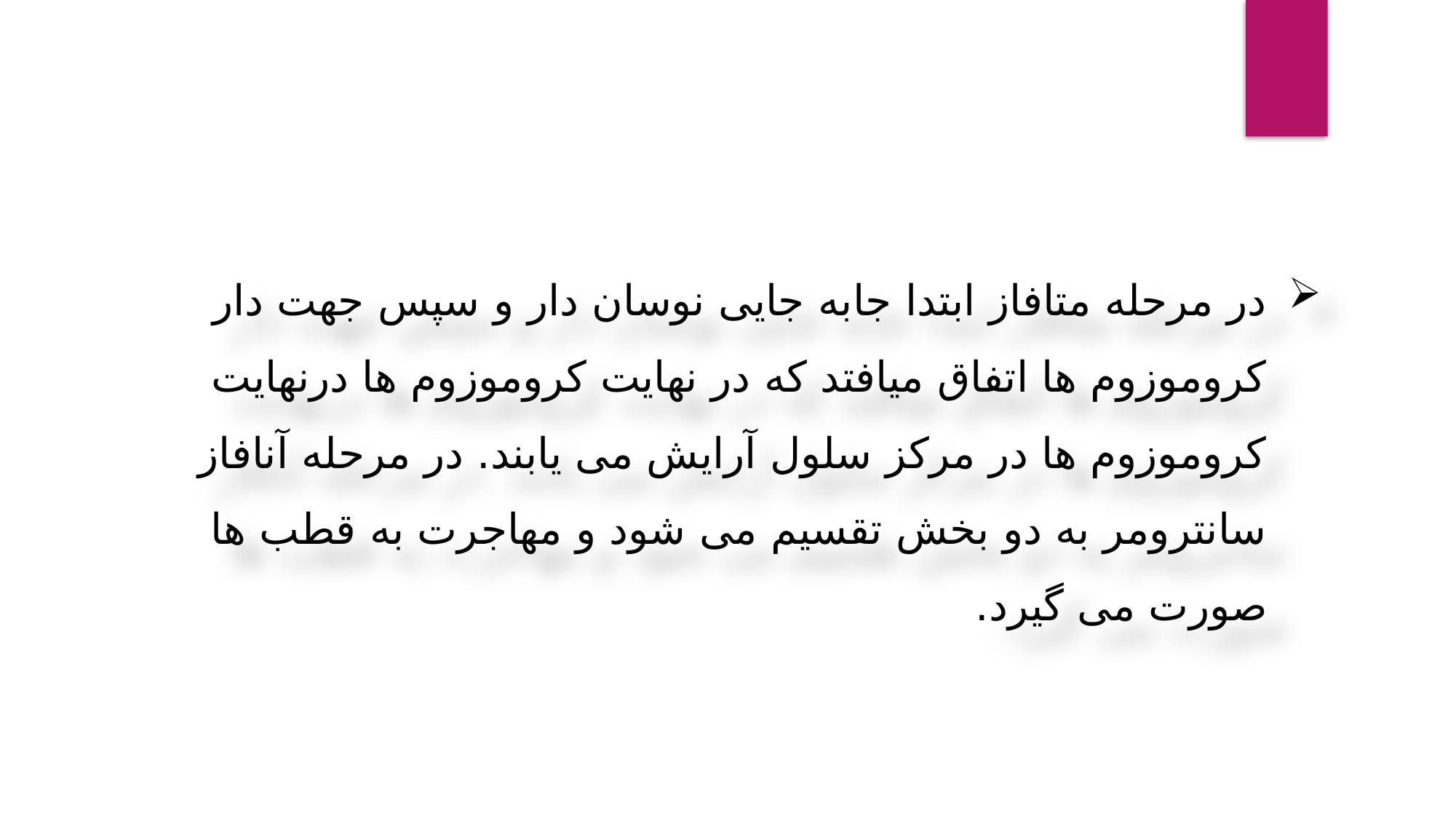

در مرحله متافاز ابتدا جابه جایی نوسان دار و سپس جهت دار کروموزوم ها اتفاق میافتد که در نهایت کروموزوم ها درنهایت کروموزوم ها در مرکز سلول آرایش می یابند. در مرحله آنافاز سانترومر به دو بخش تقسیم می شود و مهاجرت به قطب ها صورت می گیرد.